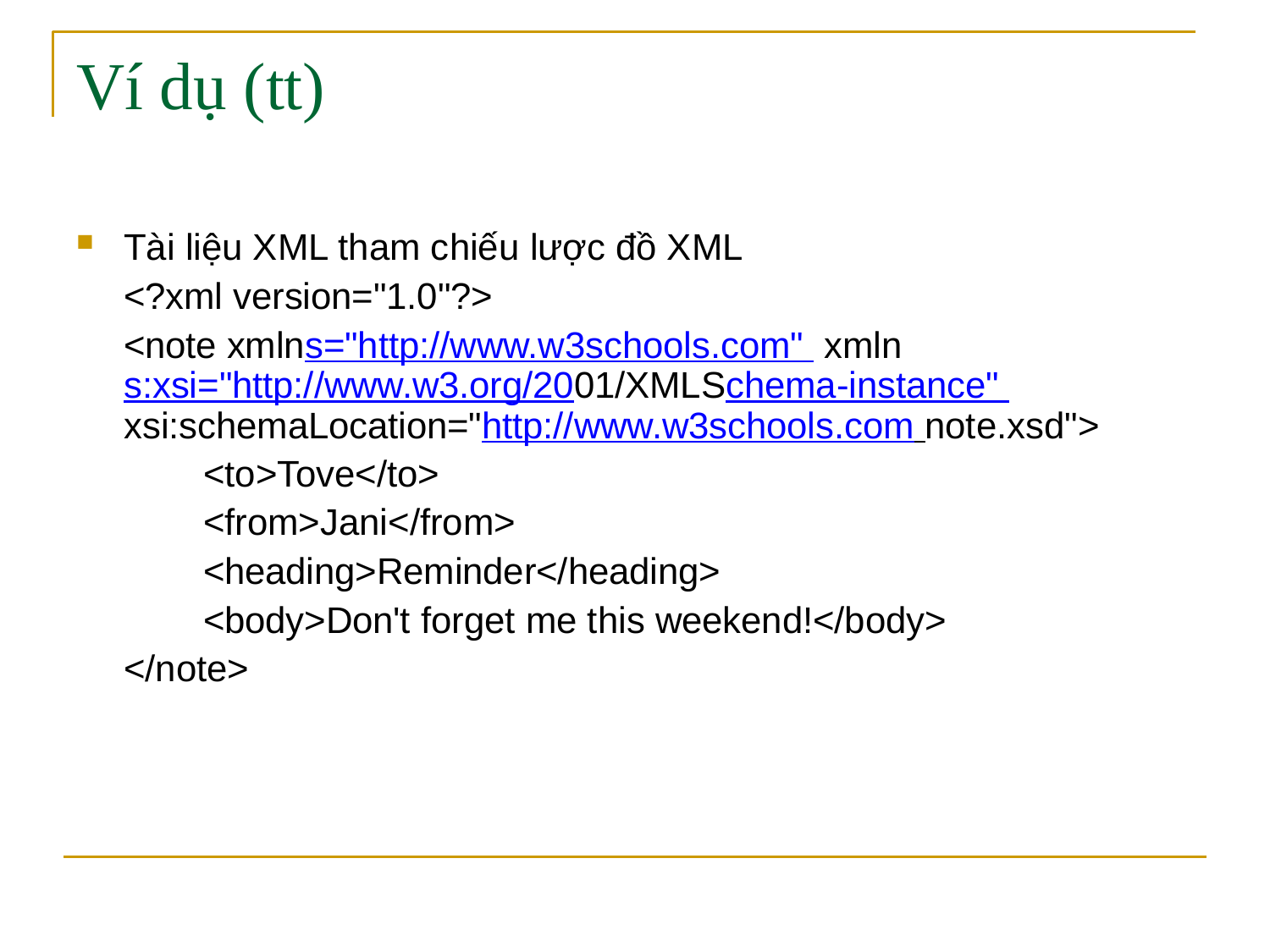

# Ví dụ (tt)
Tài liệu XML tham chiếu lược đồ XML
<?xml version="1.0"?>
<note xmlns="http://www.w3schools.com"  xmlns:xsi="http://www.w3.org/2001/XMLSchema-instance"  xsi:schemaLocation="http://www.w3schools.com note.xsd">
<to>Tove</to>
<from>Jani</from>
<heading>Reminder</heading>
<body>Don't forget me this weekend!</body>
</note>